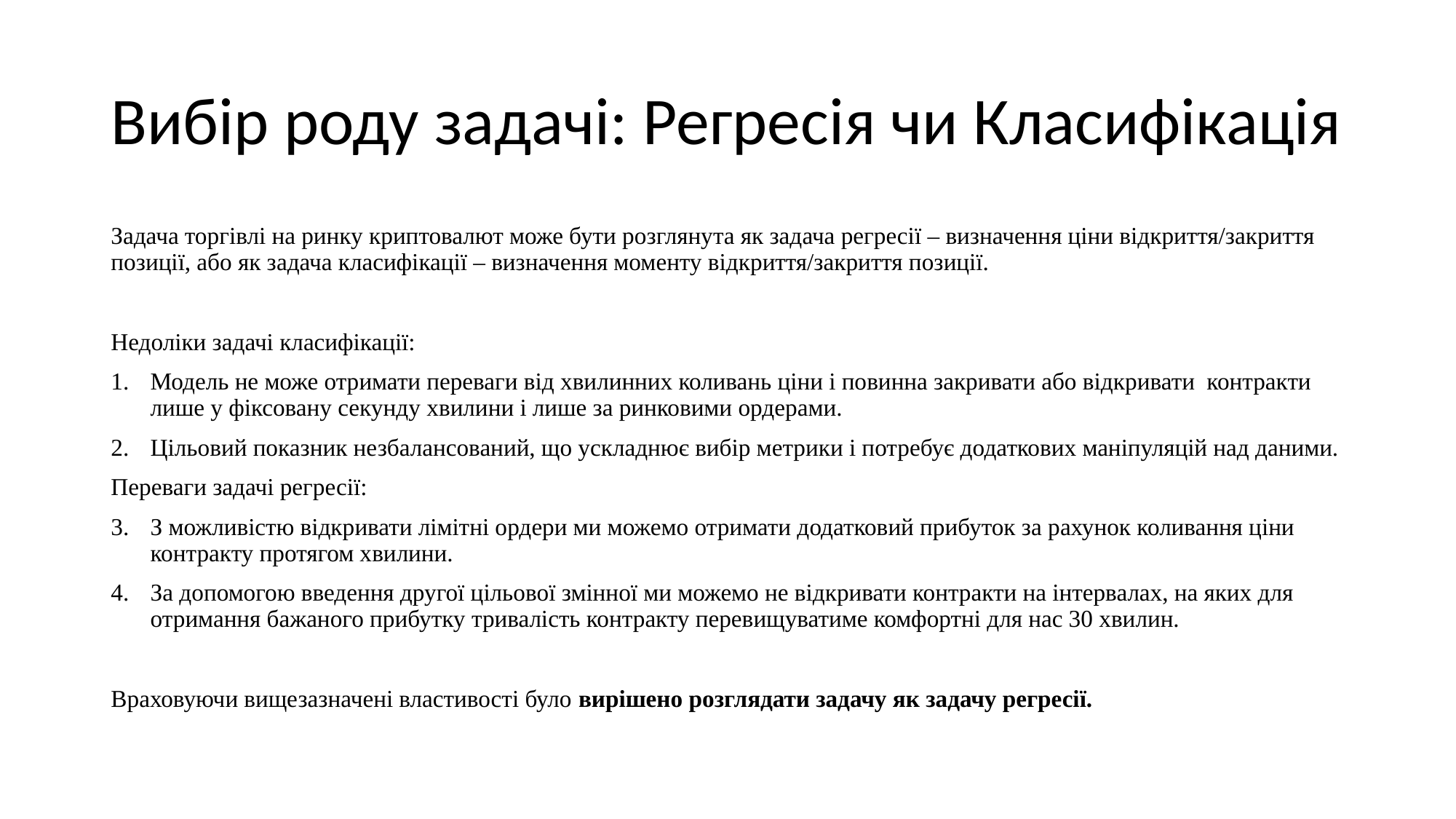

# Вибір роду задачі: Регресія чи Класифікація
Задача торгівлі на ринку криптовалют може бути розглянута як задача регресії – визначення ціни відкриття/закриття позиції, або як задача класифікації – визначення моменту відкриття/закриття позиції.

Недоліки задачі класифікації:
Модель не може отримати переваги від хвилинних коливань ціни і повинна закривати або відкривати  контракти лише у фіксовану секунду хвилини і лише за ринковими ордерами.
Цільовий показник незбалансований, що ускладнює вибір метрики і потребує додаткових маніпуляцій над даними.
Переваги задачі регресії:
З можливістю відкривати лімітні ордери ми можемо отримати додатковий прибуток за рахунок коливання ціни контракту протягом хвилини.
За допомогою введення другої цільової змінної ми можемо не відкривати контракти на інтервалах, на яких для отримання бажаного прибутку тривалість контракту перевищуватиме комфортні для нас 30 хвилин.

Враховуючи вищезазначені властивості було вирішено розглядати задачу як задачу регресії.